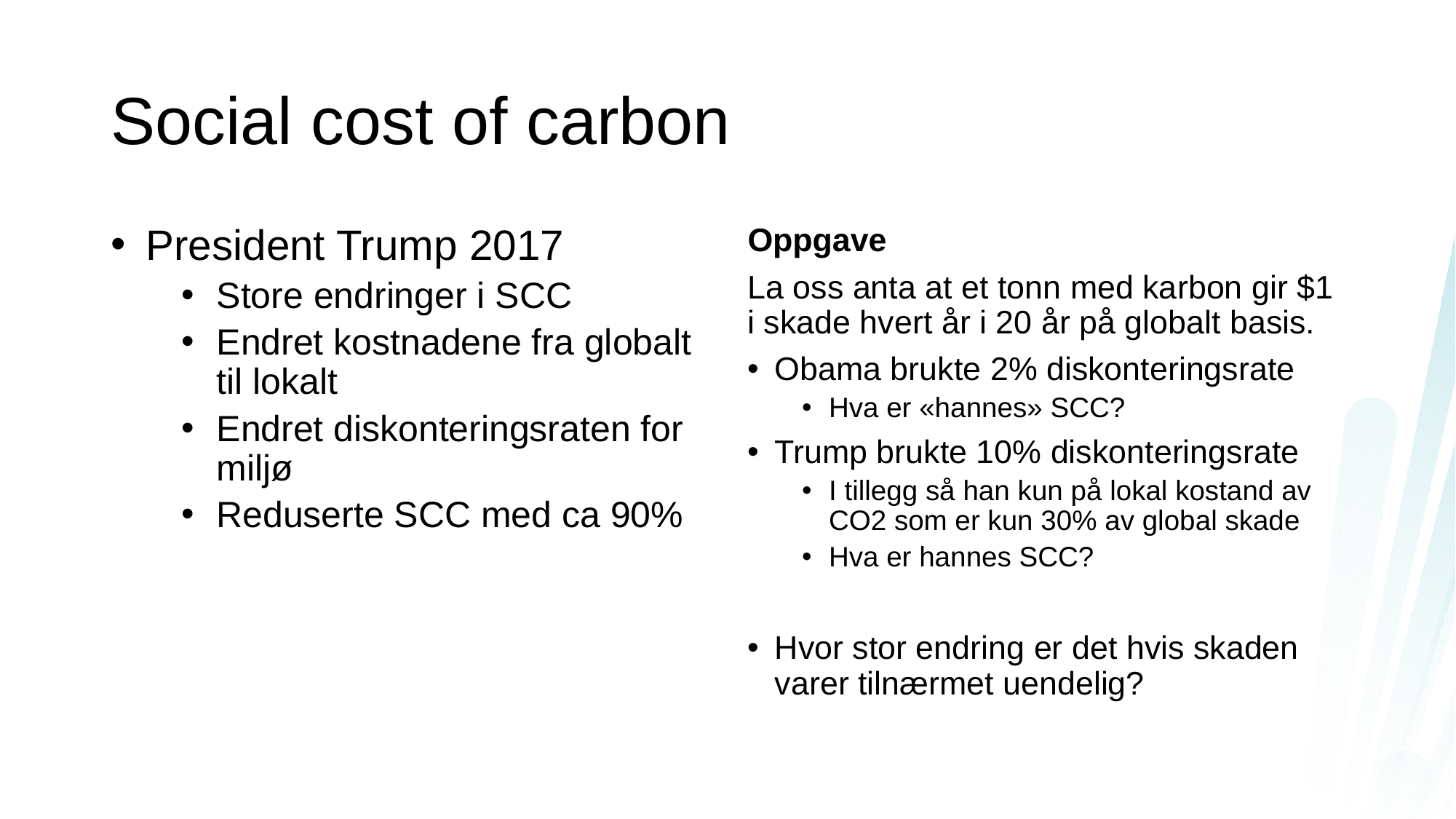

# Social cost of carbon
President Trump 2017
Store endringer i SCC
Endret kostnadene fra globalt til lokalt
Endret diskonteringsraten for miljø
Reduserte SCC med ca 90%
Oppgave
La oss anta at et tonn med karbon gir $1 i skade hvert år i 20 år på globalt basis.
Obama brukte 2% diskonteringsrate
Hva er «hannes» SCC?
Trump brukte 10% diskonteringsrate
I tillegg så han kun på lokal kostand av CO2 som er kun 30% av global skade
Hva er hannes SCC?

Hvor stor endring er det hvis skaden varer tilnærmet uendelig?